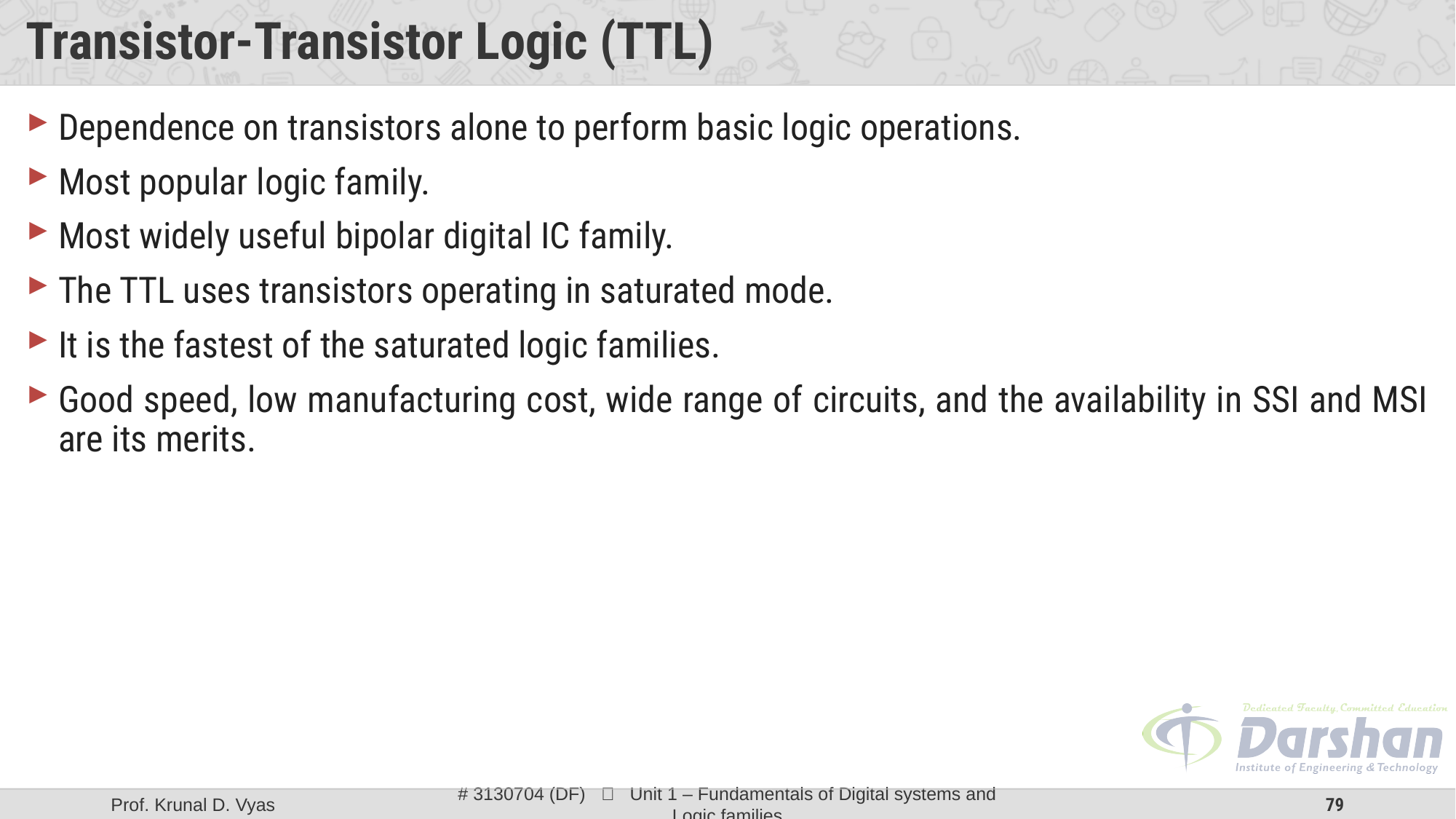

# Transistor-Transistor Logic (TTL)
Dependence on transistors alone to perform basic logic operations.
Most popular logic family.
Most widely useful bipolar digital IC family.
The TTL uses transistors operating in saturated mode.
It is the fastest of the saturated logic families.
Good speed, low manufacturing cost, wide range of circuits, and the availability in SSI and MSI are its merits.